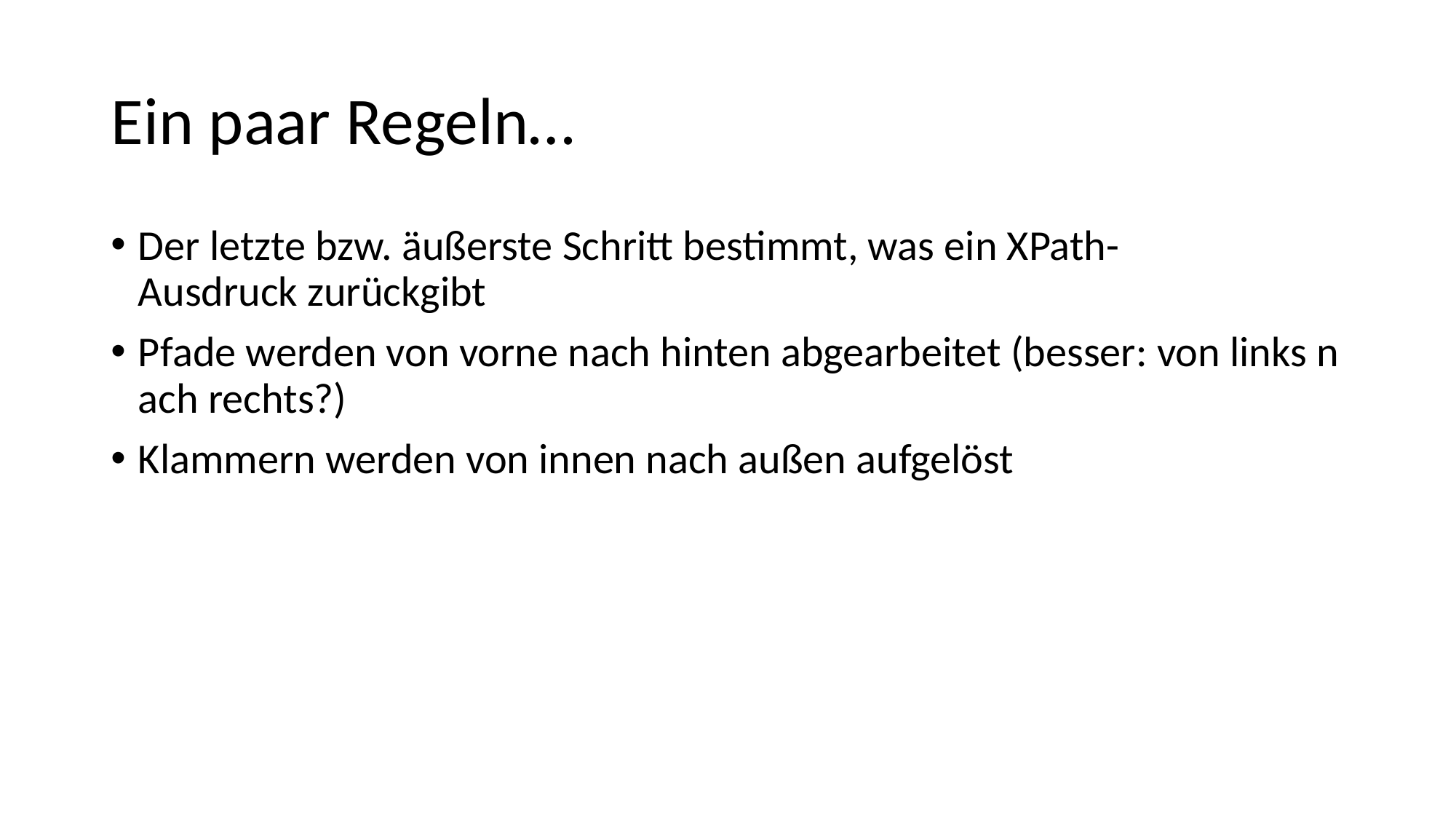

# Ein paar Regeln…
Der letzte bzw. äußerste Schritt bestimmt, was ein XPath-Ausdruck zurückgibt
Pfade werden von vorne nach hinten abgearbeitet (besser: von links nach rechts?)
Klammern werden von innen nach außen aufgelöst